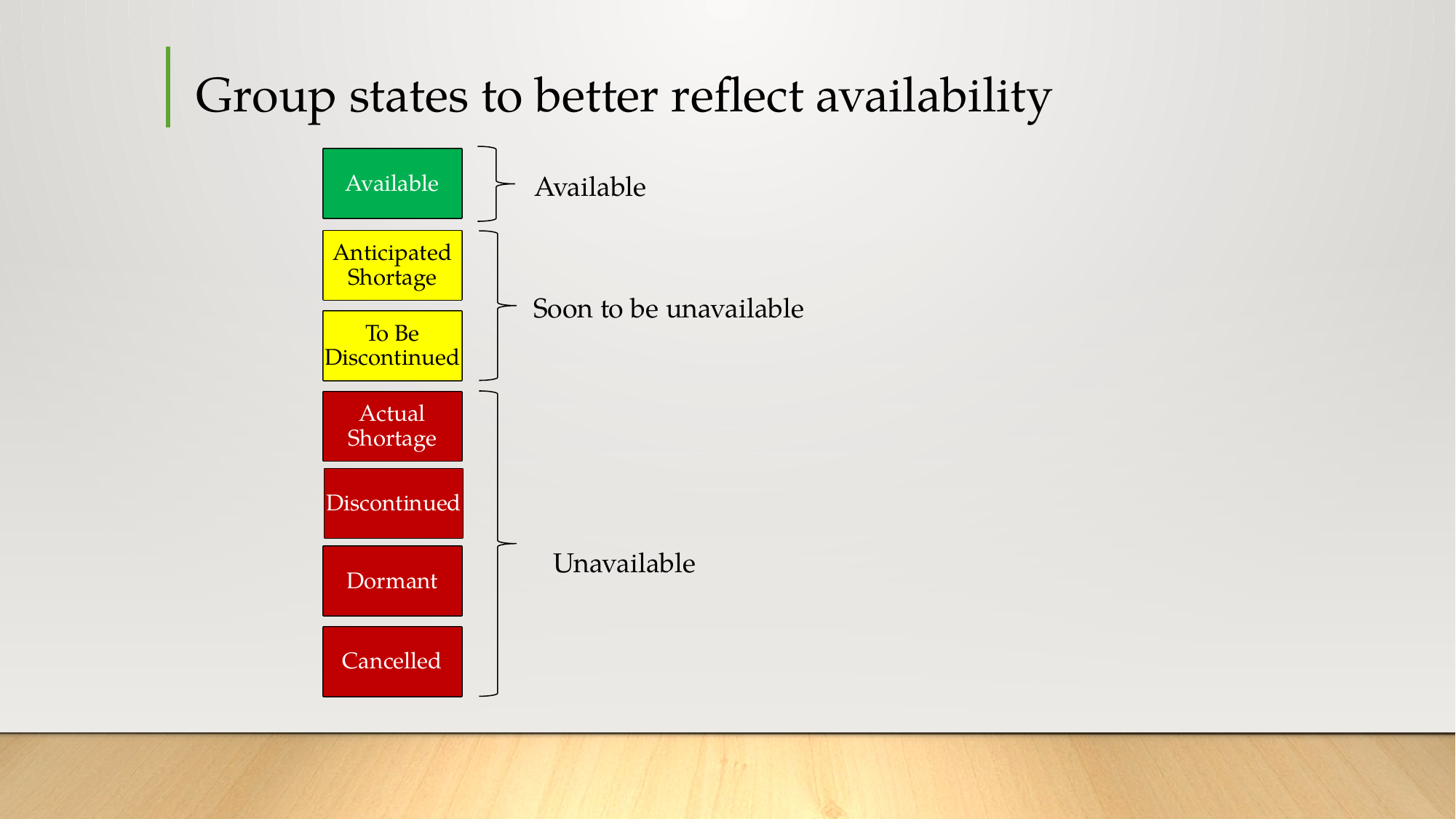

# Group states to better reflect availability

Available

Anticipated Shortage

To Be Discontinued

Actual Shortage

Discontinued

Dormant

Cancelled
Available

Soon to be unavailable

Unavailable